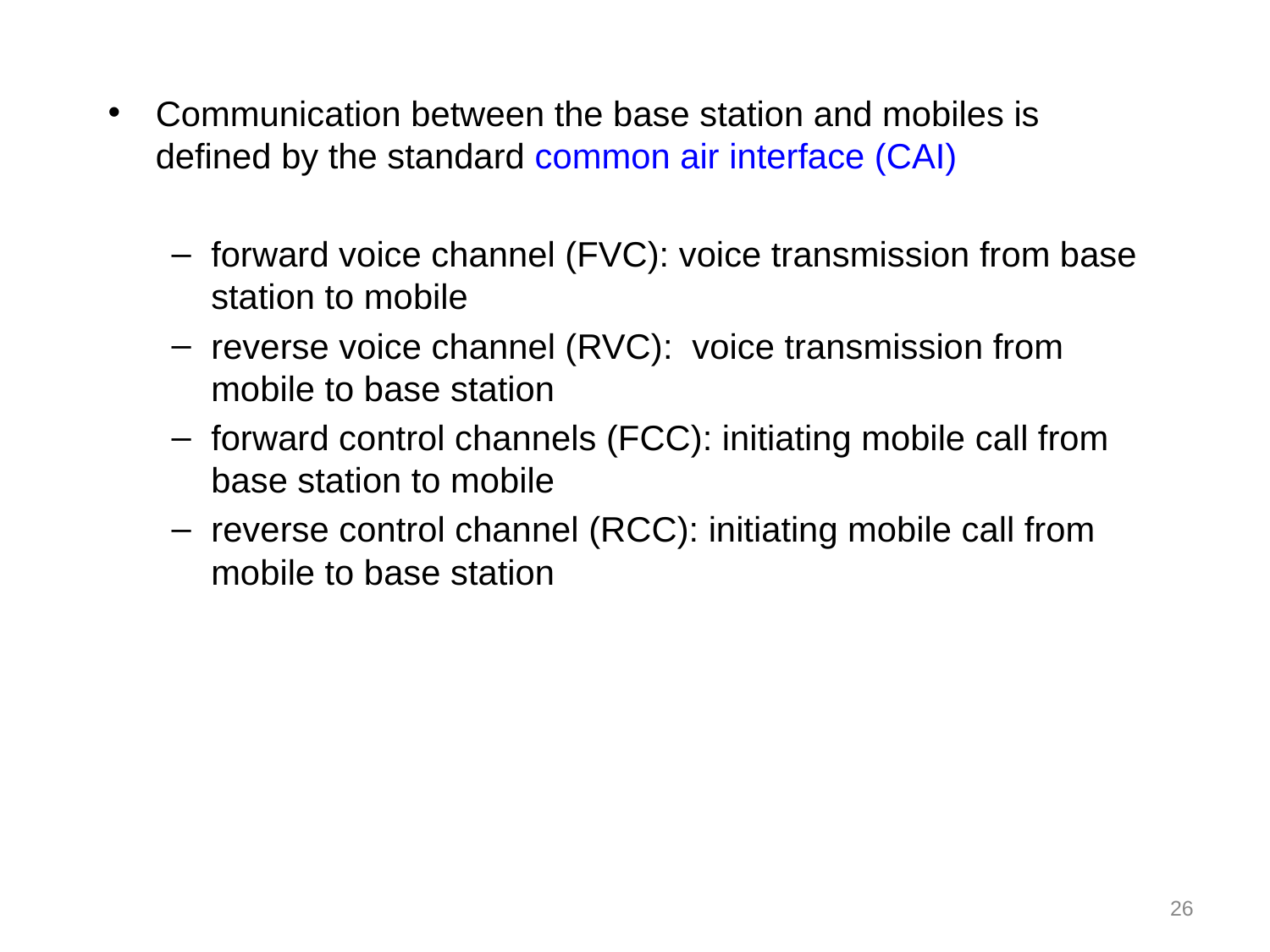

Communication between the base station and mobiles is defined by the standard common air interface (CAI)

forward voice channel (FVC): voice transmission from base station to mobile
reverse voice channel (RVC):  voice transmission from mobile to base station
forward control channels (FCC): initiating mobile call from base station to mobile
reverse control channel (RCC): initiating mobile call from mobile to base station

26